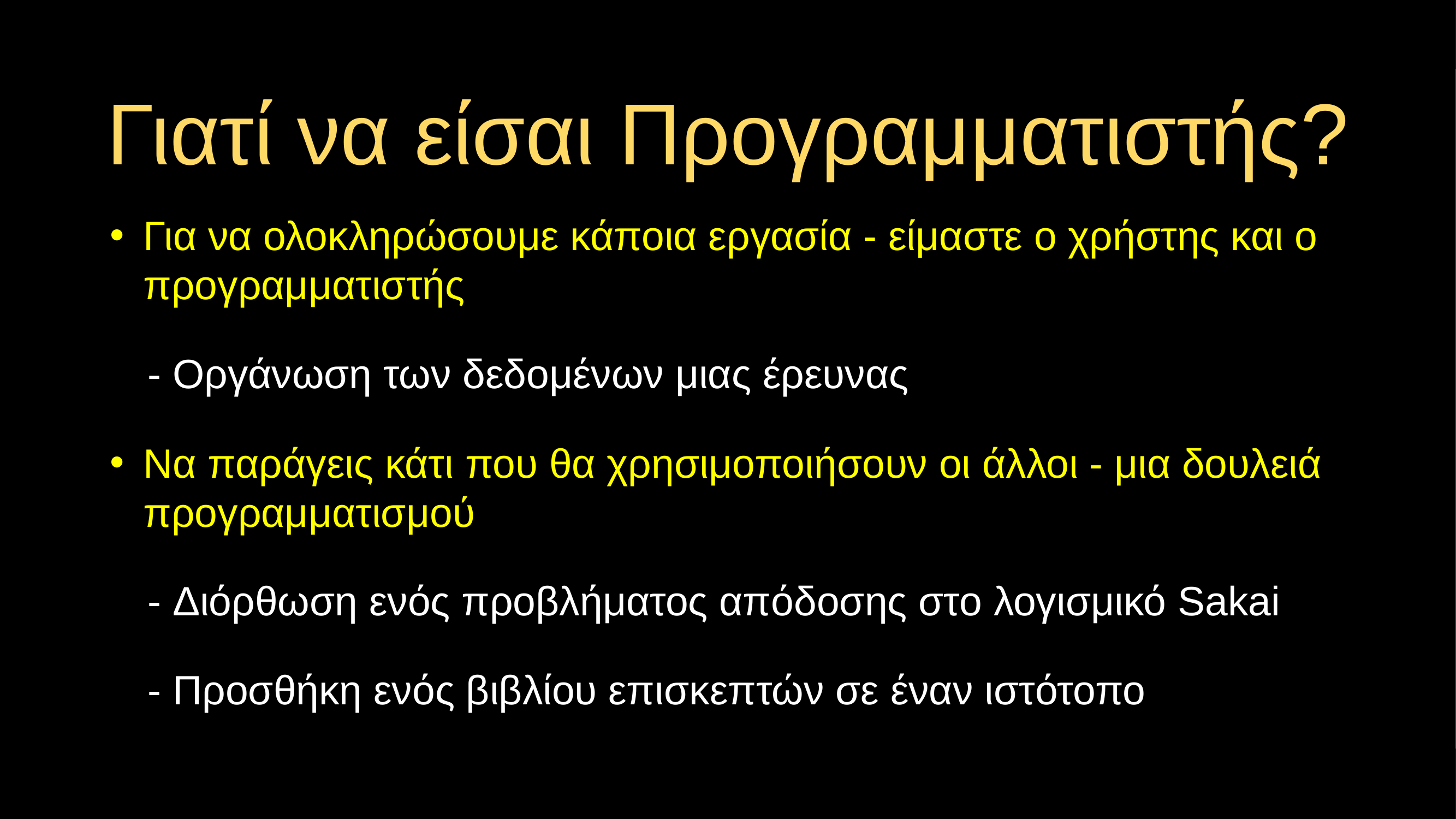

# Γιατί να είσαι Προγραμματιστής?
Για να ολοκληρώσουμε κάποια εργασία - είμαστε ο χρήστης και ο προγραμματιστής
 - Οργάνωση των δεδομένων μιας έρευνας
Να παράγεις κάτι που θα χρησιμοποιήσουν οι άλλοι - μια δουλειά προγραμματισμού
 - Διόρθωση ενός προβλήματος απόδοσης στο λογισμικό Sakai
 - Προσθήκη ενός βιβλίου επισκεπτών σε έναν ιστότοπο